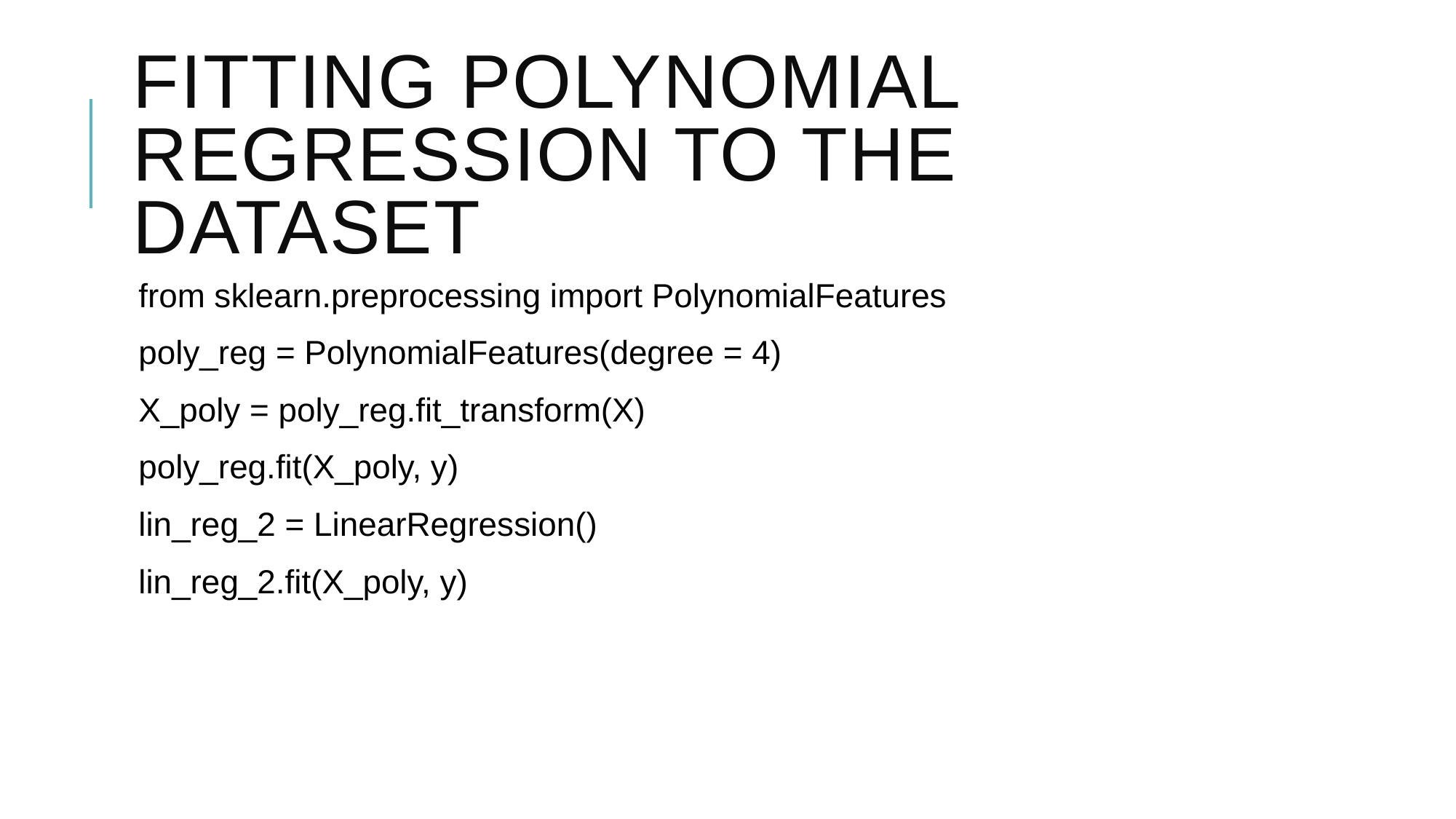

# Fitting Polynomial Regression to the dataset
from sklearn.preprocessing import PolynomialFeatures
poly_reg = PolynomialFeatures(degree = 4)
X_poly = poly_reg.fit_transform(X)
poly_reg.fit(X_poly, y)
lin_reg_2 = LinearRegression()
lin_reg_2.fit(X_poly, y)